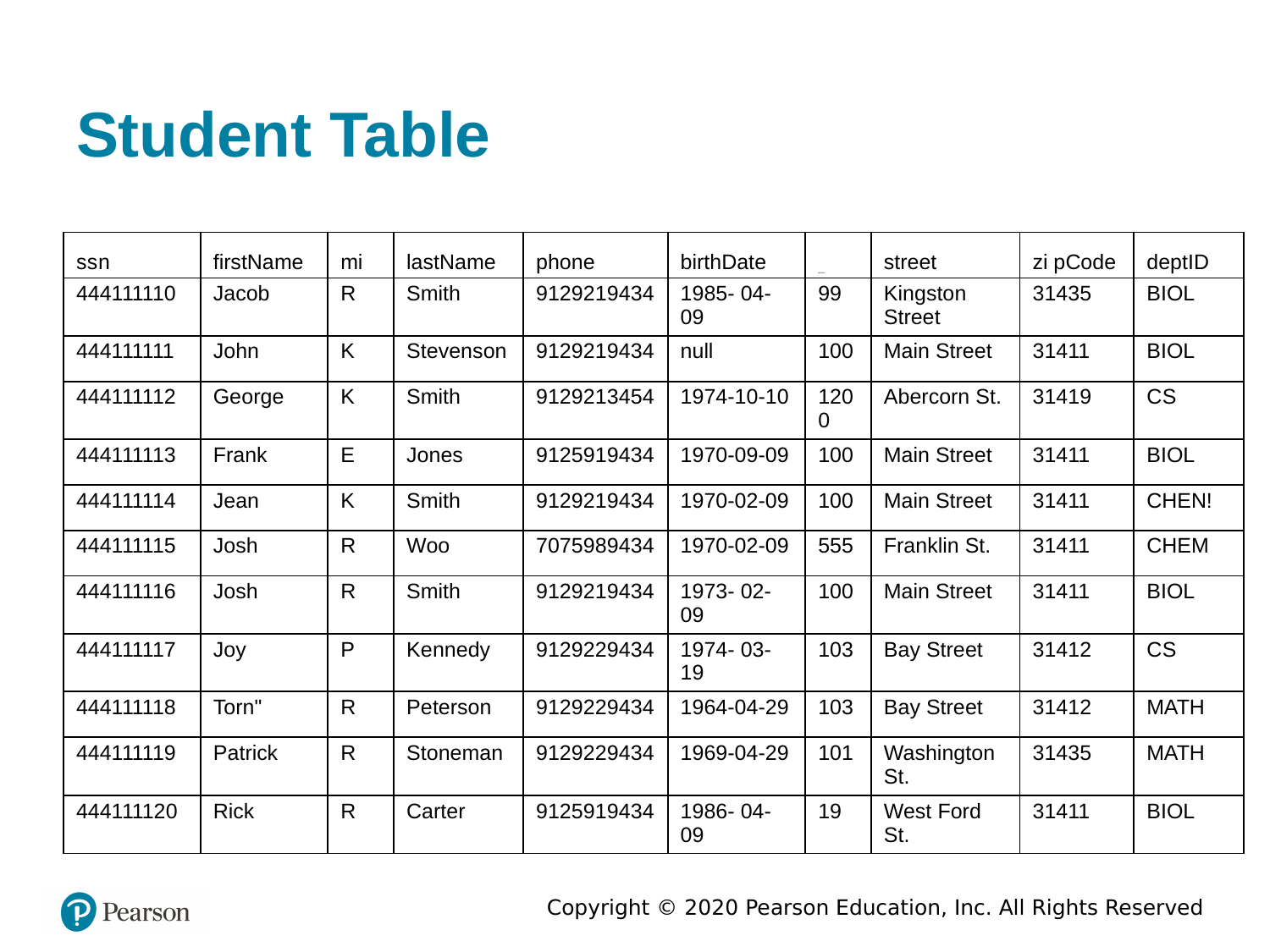

# Student Table
| s s n | firstName | mi | lastName | phone | birthDate | birthDate | street | zi pCode | deptID |
| --- | --- | --- | --- | --- | --- | --- | --- | --- | --- |
| 444111110 | Jacob | R | Smith | 9129219434 | 1985- 04-09 | 99 | Kingston Street | 31435 | BIOL |
| 444111111 | John | K | Stevenson | 9129219434 | null | 100 | Main Street | 31411 | BIOL |
| 444111112 | George | K | Smith | 9129213454 | 1974-10-10 | 1200 | Abercorn St. | 31419 | C S |
| 444111113 | Frank | E | Jones | 9125919434 | 1970-09-09 | 100 | Main Street | 31411 | BIOL |
| 444111114 | Jean | K | Smith | 9129219434 | 1970-02-09 | 100 | Main Street | 31411 | CHEN! |
| 444111115 | Josh | R | Woo | 7075989434 | 1970-02-09 | 555 | Franklin St. | 31411 | CHEM |
| 444111116 | Josh | R | Smith | 9129219434 | 1973- 02-09 | 100 | Main Street | 31411 | BIOL |
| 444111117 | Joy | P | Kennedy | 9129229434 | 1974- 03-19 | 103 | Bay Street | 31412 | C S |
| 444111118 | Torn" | R | Peterson | 9129229434 | 1964-04-29 | 103 | Bay Street | 31412 | MATH |
| 444111119 | Patrick | R | Stoneman | 9129229434 | 1969-04-29 | 101 | Washington St. | 31435 | MATH |
| 444111120 | Rick | R | Carter | 9125919434 | 1986- 04-09 | 19 | West Ford St. | 31411 | BIOL |